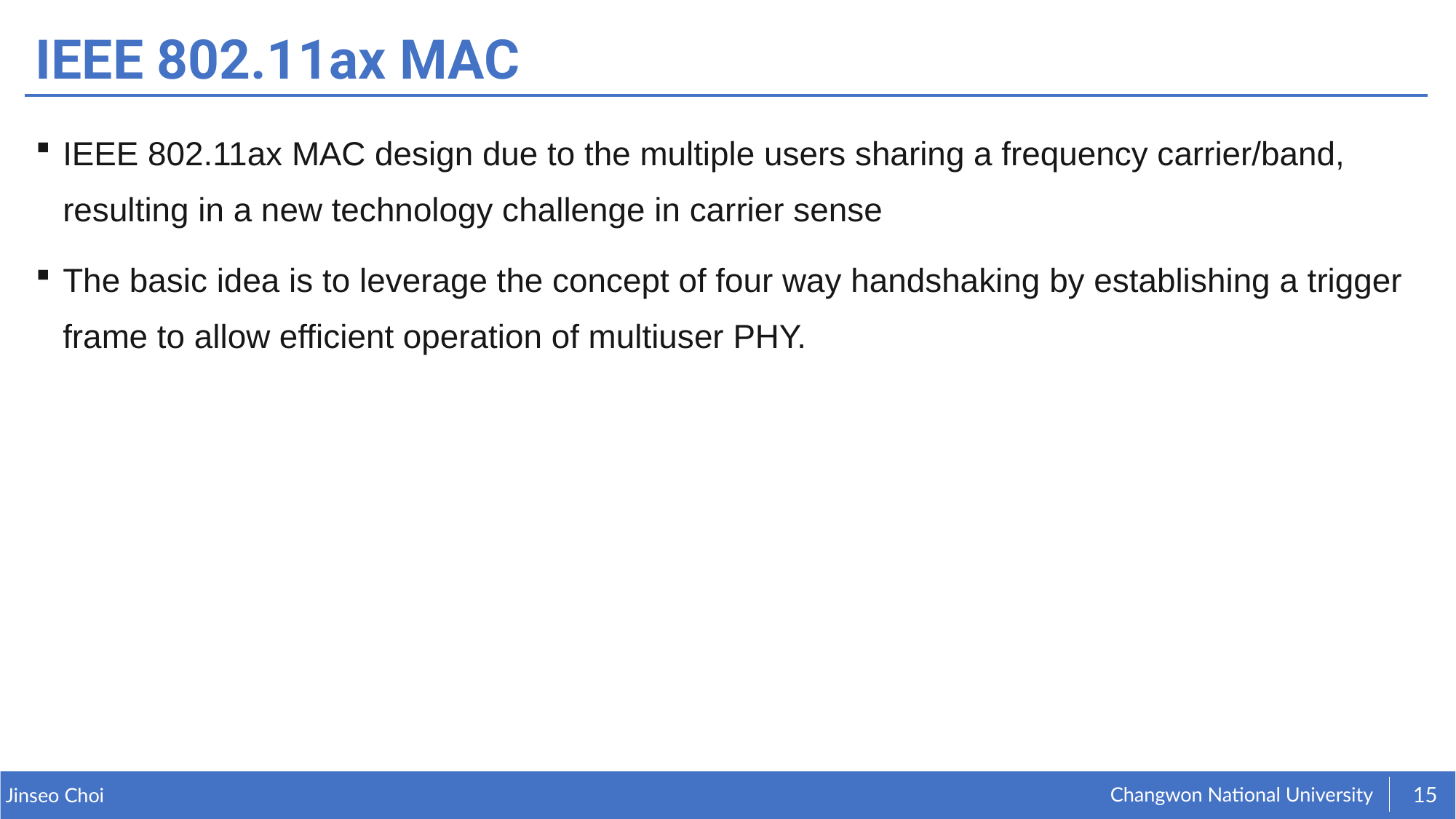

# IEEE 802.11ax MAC
IEEE 802.11ax MAC design due to the multiple users sharing a frequency carrier/band, resulting in a new technology challenge in carrier sense
The basic idea is to leverage the concept of four way handshaking by establishing a trigger frame to allow efficient operation of multiuser PHY.
15